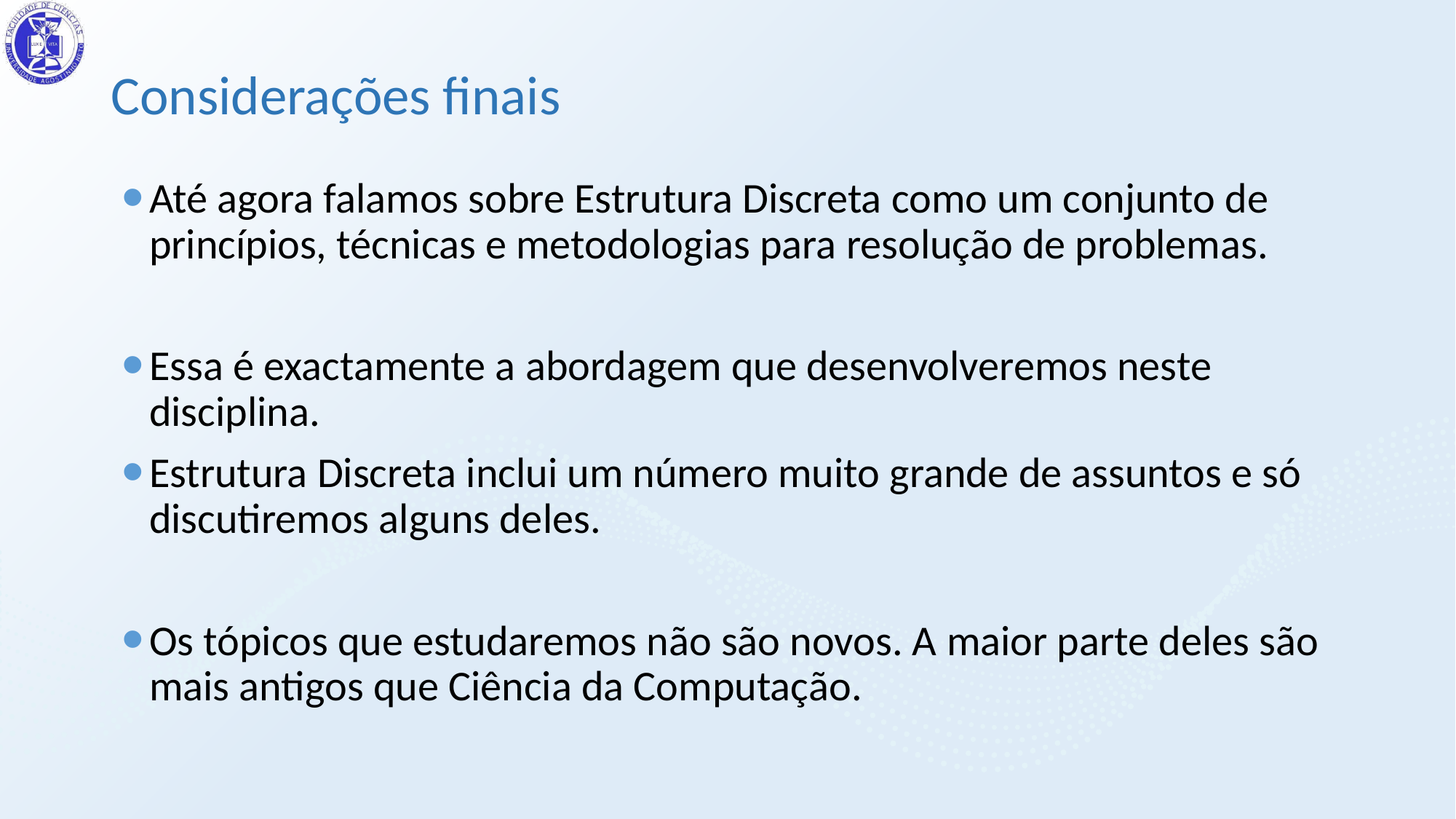

# Considerações finais
Até agora falamos sobre Estrutura Discreta como um conjunto de princípios, técnicas e metodologias para resolução de problemas.

Essa é exactamente a abordagem que desenvolveremos neste disciplina.
Estrutura Discreta inclui um número muito grande de assuntos e só discutiremos alguns deles.

Os tópicos que estudaremos não são novos. A maior parte deles são mais antigos que Ciência da Computação.